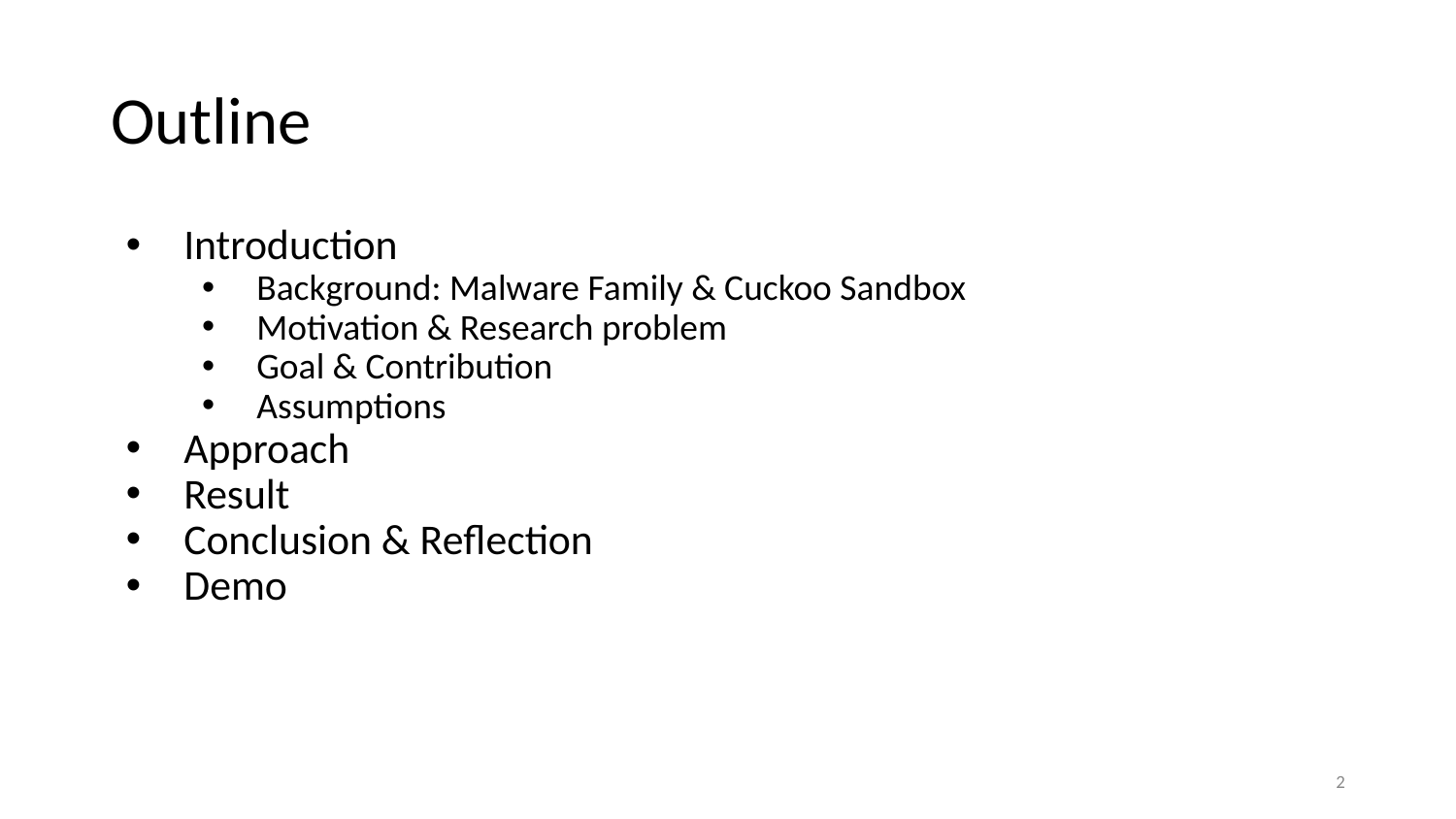

# Outline
Introduction
Background: Malware Family & Cuckoo Sandbox
Motivation & Research problem
Goal & Contribution
Assumptions
Approach
Result
Conclusion & Reflection
Demo
2